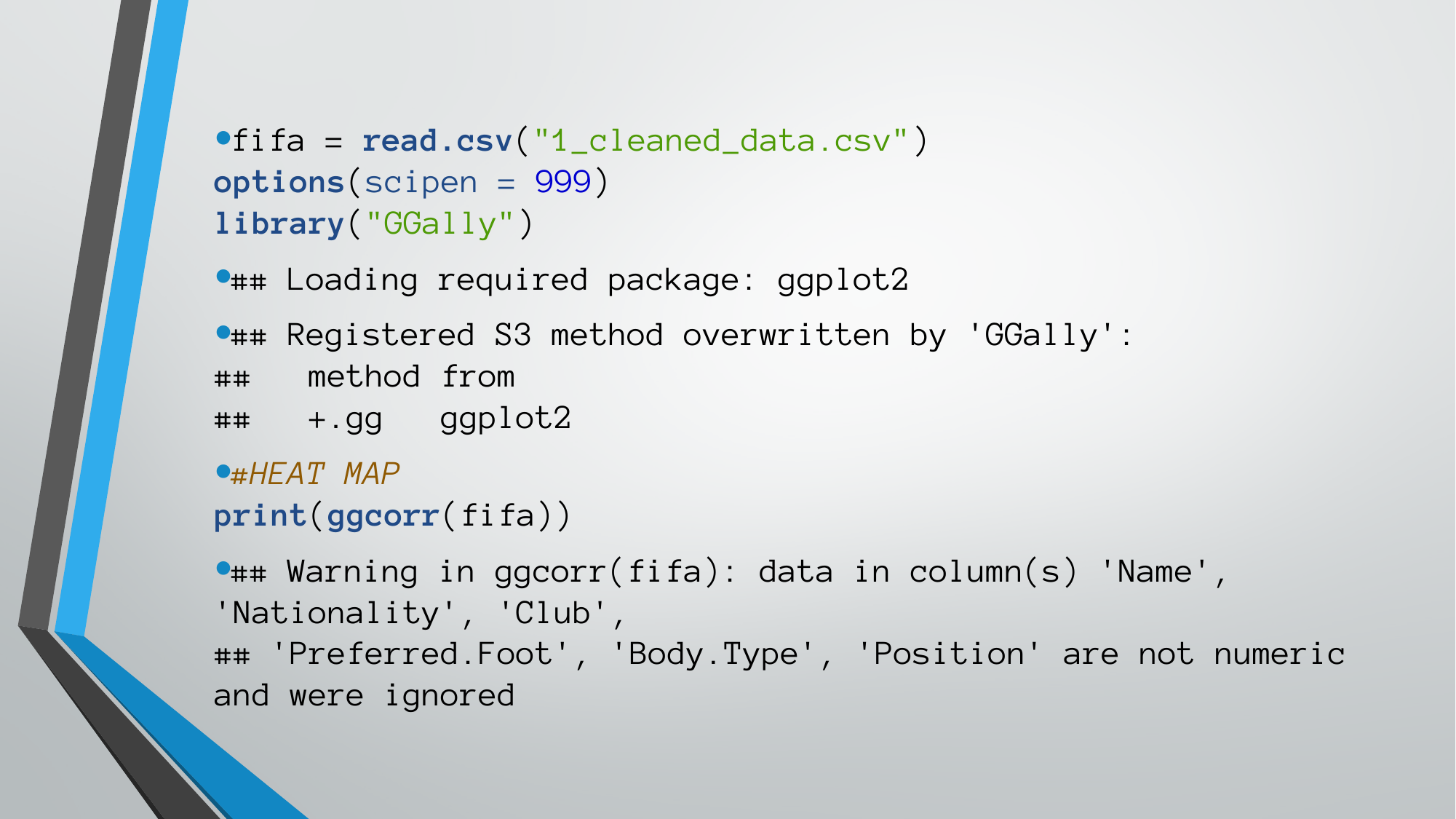

fifa = read.csv("1_cleaned_data.csv")
options(scipen = 999)
library("GGally")
## Loading required package: ggplot2
## Registered S3 method overwritten by 'GGally': ##   method from ##   +.gg   ggplot2
#HEAT MAP
print(ggcorr(fifa))
## Warning in ggcorr(fifa): data in column(s) 'Name', 'Nationality', 'Club', ## 'Preferred.Foot', 'Body.Type', 'Position' are not numeric and were ignored